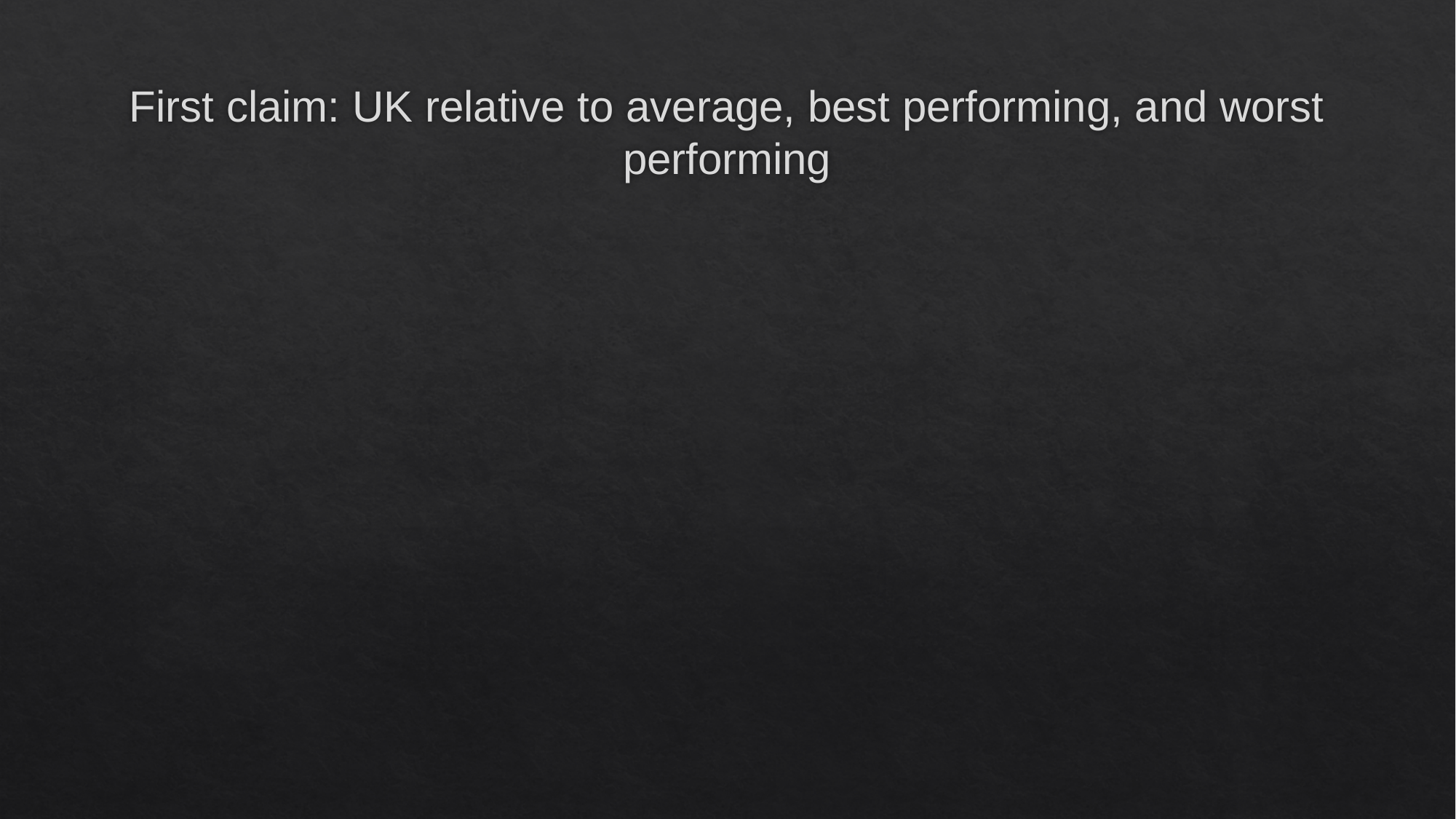

# First claim: UK relative to average, best performing, and worst performing